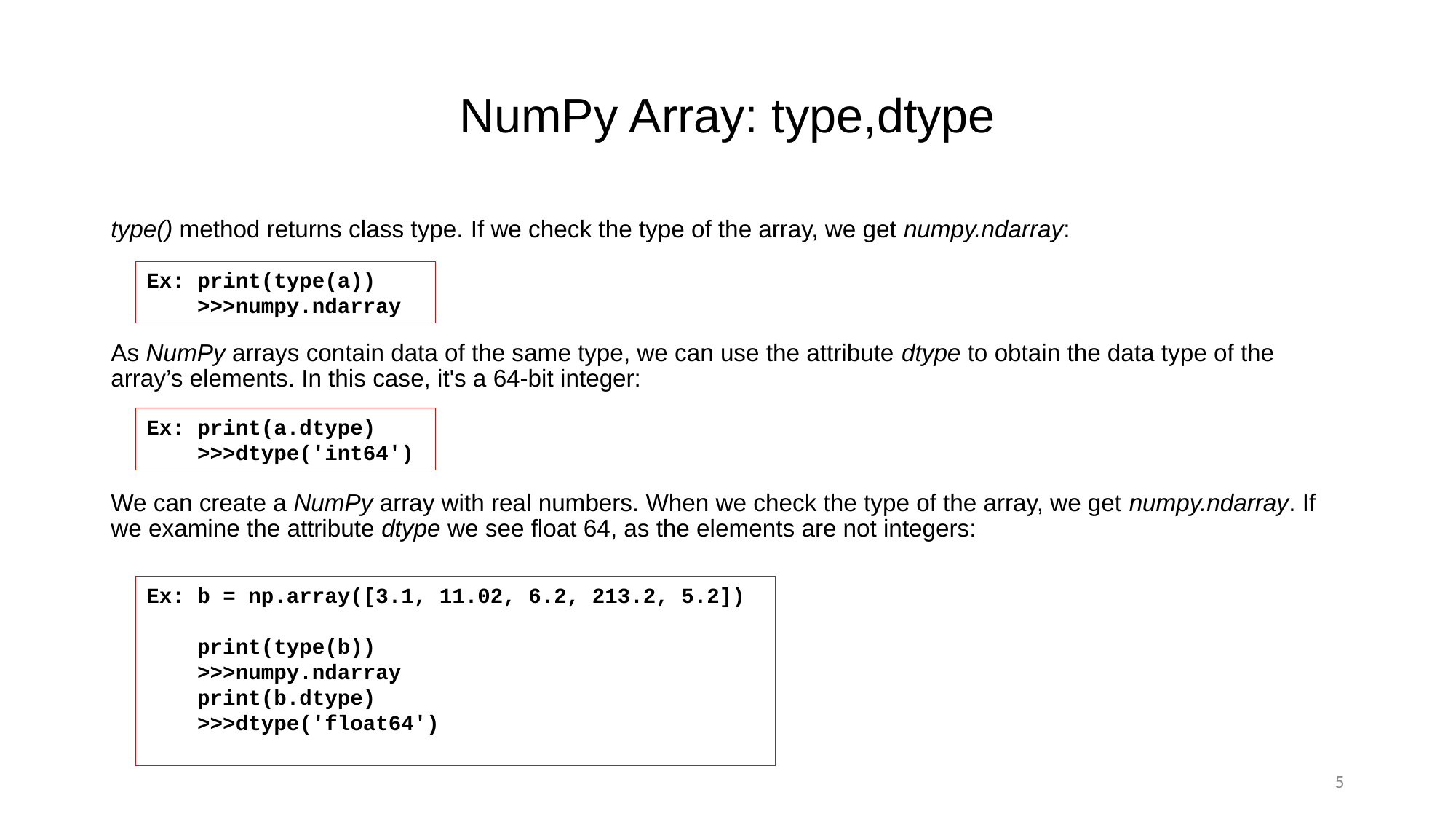

# NumPy Array: type,dtype
type() method returns class type. If we check the type of the array, we get numpy.ndarray:

As NumPy arrays contain data of the same type, we can use the attribute dtype to obtain the data type of the array’s elements. In this case, it's a 64-bit integer:

We can create a NumPy array with real numbers. When we check the type of the array, we get numpy.ndarray. If we examine the attribute dtype we see float 64, as the elements are not integers:

Ex: print(type(a))
    >>>numpy.ndarray
Ex: print(a.dtype)
    >>>dtype('int64')
Ex: b = np.array([3.1, 11.02, 6.2, 213.2, 5.2])
    print(type(b))
    >>>numpy.ndarray
    print(b.dtype)
    >>>dtype('float64')

5